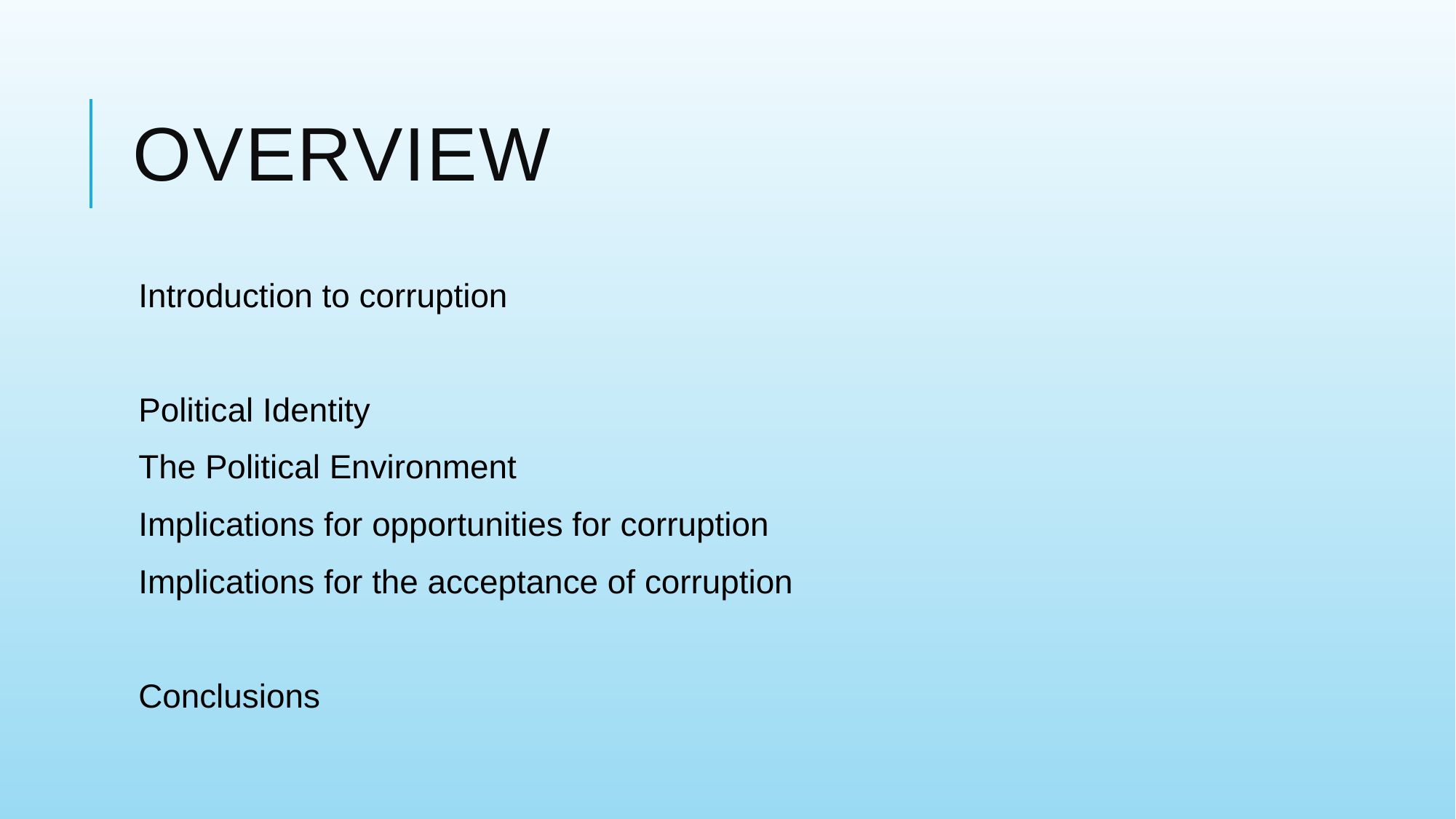

# Overview
Introduction to corruption

Political Identity
The Political Environment
Implications for opportunities for corruption
Implications for the acceptance of corruption

Conclusions